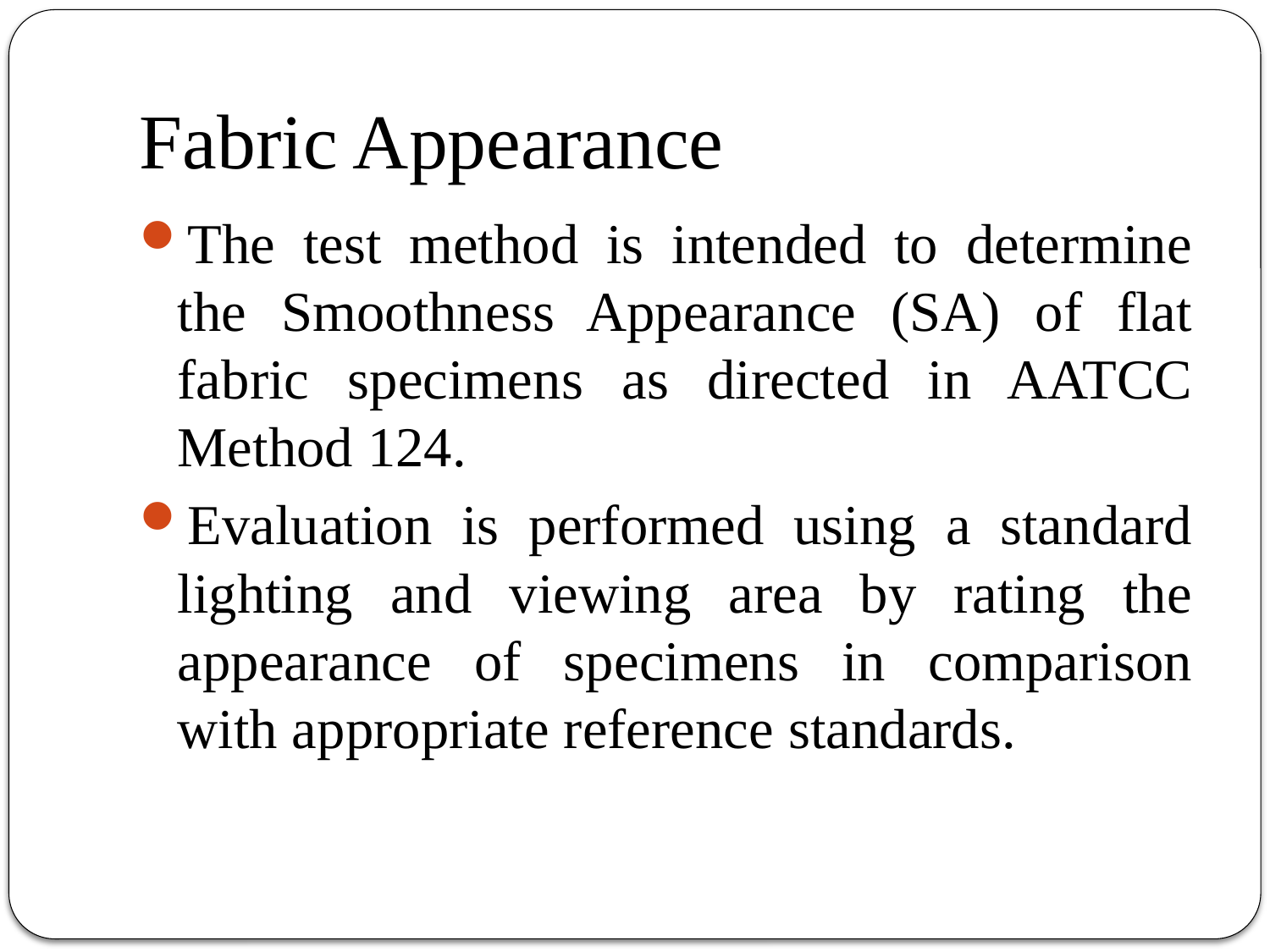

# Fabric Appearance
The test method is intended to determine the Smoothness Appearance (SA) of flat fabric specimens as directed in AATCC Method 124.
Evaluation is performed using a standard lighting and viewing area by rating the appearance of specimens in comparison with appropriate reference standards.